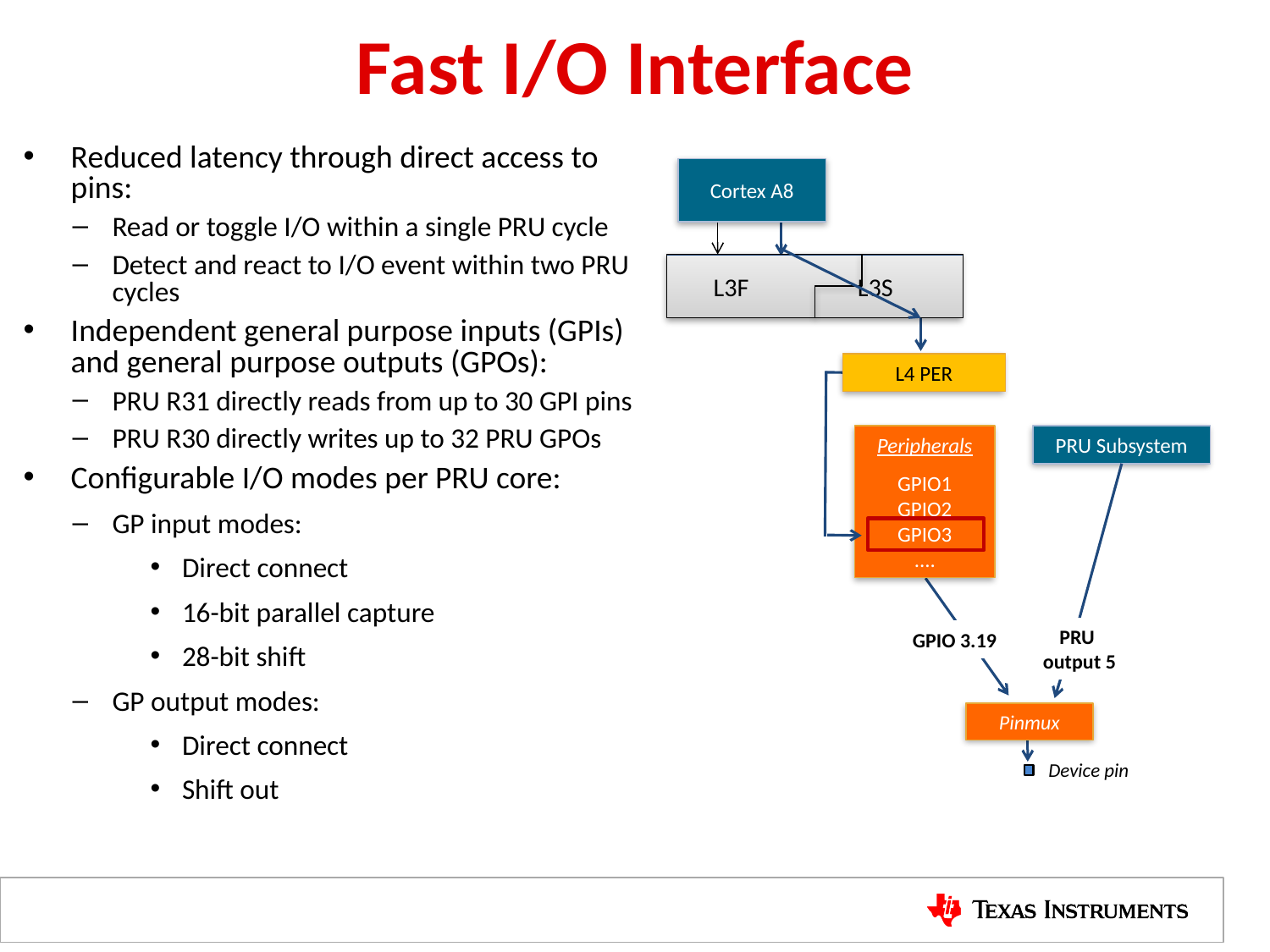

# Fast I/O Interface
Reduced latency through direct access to pins:
Read or toggle I/O within a single PRU cycle
Detect and react to I/O event within two PRU cycles
Independent general purpose inputs (GPIs) and general purpose outputs (GPOs):
PRU R31 directly reads from up to 30 GPI pins
PRU R30 directly writes up to 32 PRU GPOs
Configurable I/O modes per PRU core:
GP input modes:
Direct connect
16-bit parallel capture
28-bit shift
GP output modes:
Direct connect
Shift out

Cortex A8

      L3F                   L3S
L4 PER
Peripherals

GPIO1
GPIO2
GPIO3
....
PRU Subsystem

PRU  output 5
GPIO 3.19
Pinmux
Device pin